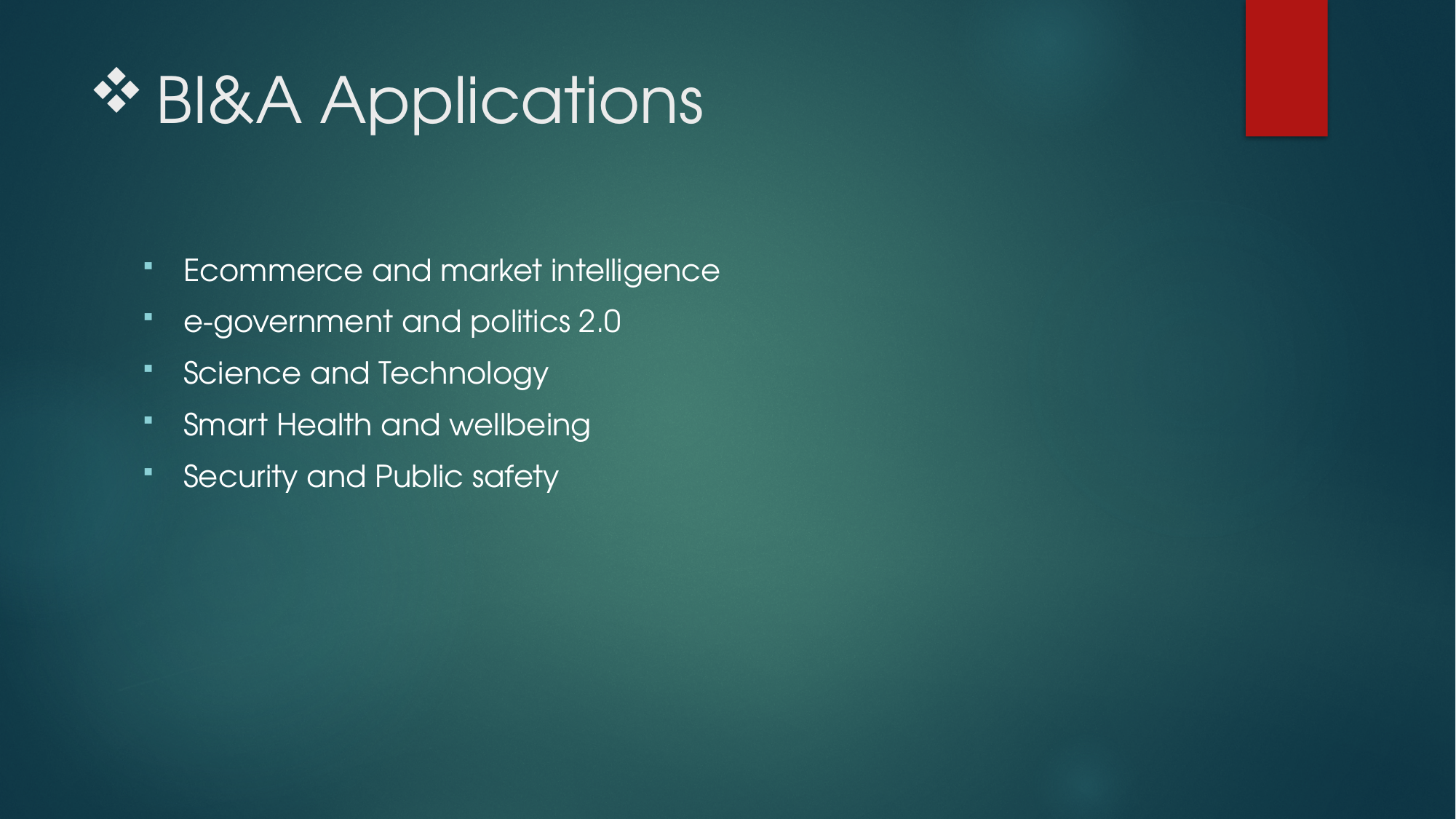

# BI&A Applications
Ecommerce and market intelligence
e-government and politics 2.0
Science and Technology
Smart Health and wellbeing
Security and Public safety